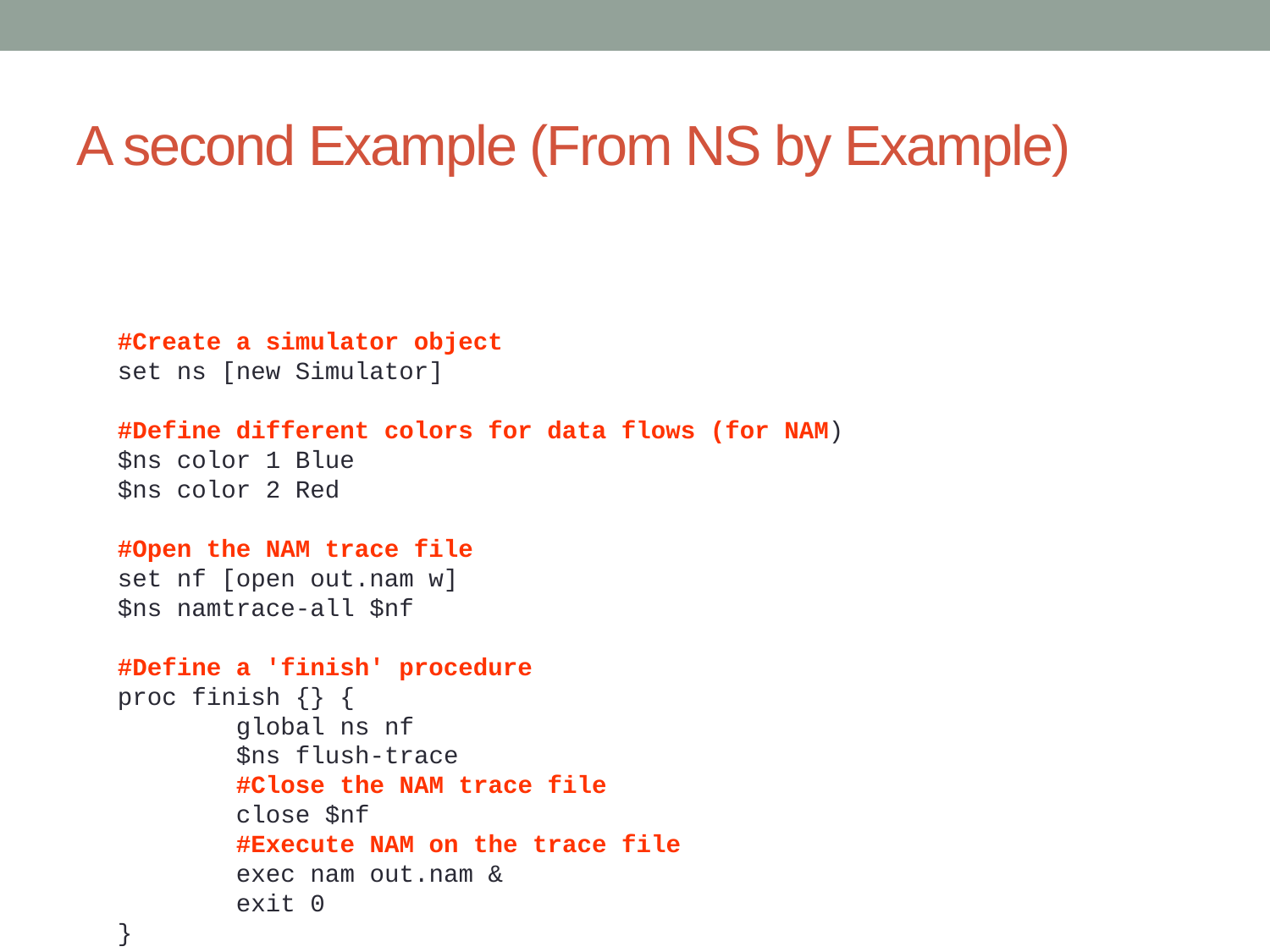

# A second Example (From NS by Example)
#Create a simulator object
set ns [new Simulator]

#Define different colors for data flows (for NAM)
$ns color 1 Blue
$ns color 2 Red

#Open the NAM trace file
set nf [open out.nam w]
$ns namtrace-all $nf

#Define a 'finish' procedure
proc finish {} {
        global ns nf
        $ns flush-trace
        #Close the NAM trace file
        close $nf
        #Execute NAM on the trace file
        exec nam out.nam &
        exit 0
}
44